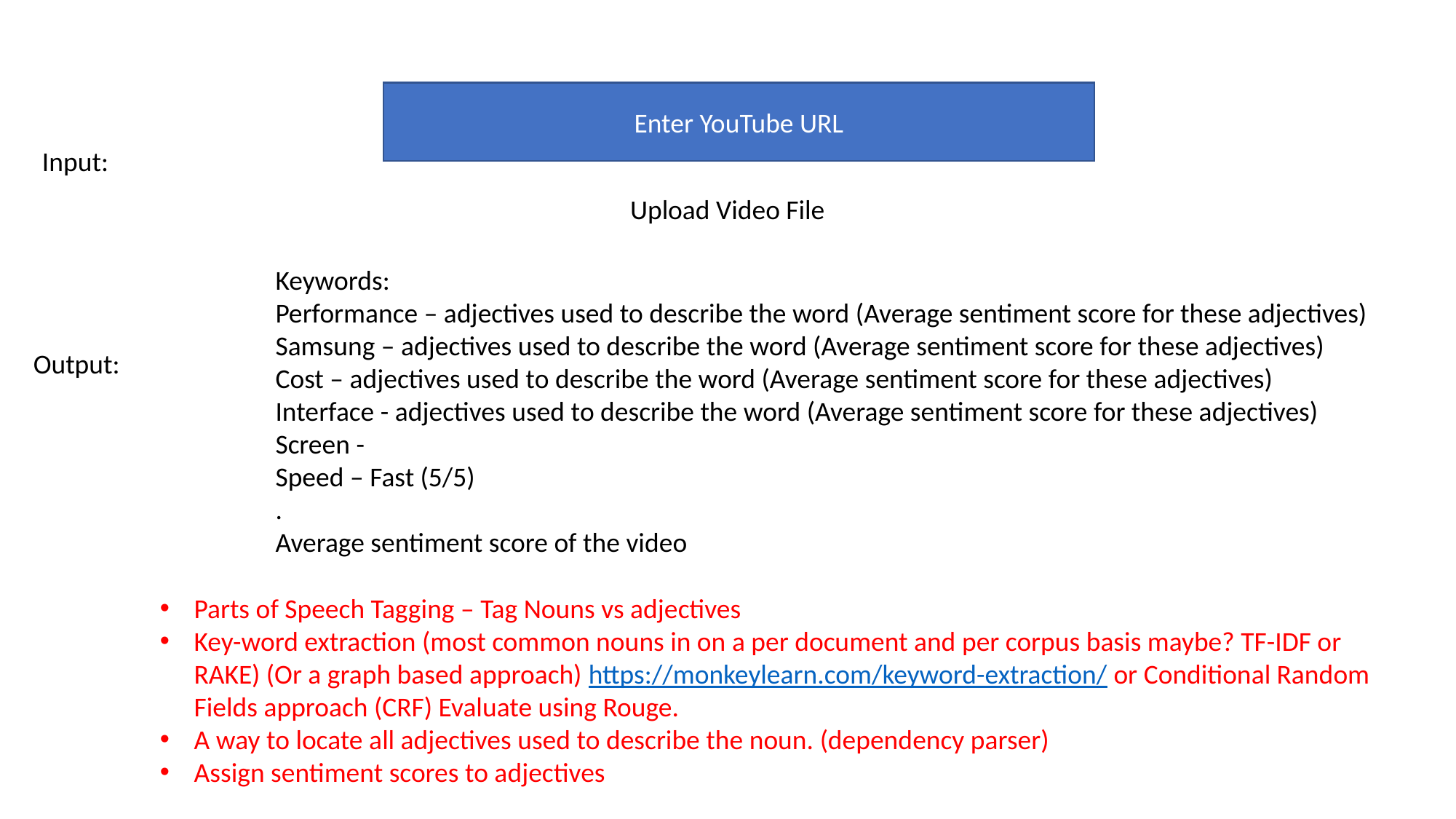

Enter YouTube URL
Input:
Upload Video File
Keywords:
Performance – adjectives used to describe the word (Average sentiment score for these adjectives)
Samsung – adjectives used to describe the word (Average sentiment score for these adjectives)
Cost – adjectives used to describe the word (Average sentiment score for these adjectives)
Interface - adjectives used to describe the word (Average sentiment score for these adjectives)
Screen -
Speed – Fast (5/5)
.
Average sentiment score of the video

Output:
Parts of Speech Tagging – Tag Nouns vs adjectives
Key-word extraction (most common nouns in on a per document and per corpus basis maybe? TF-IDF or RAKE) (Or a graph based approach) https://monkeylearn.com/keyword-extraction/ or Conditional Random Fields approach (CRF) Evaluate using Rouge.
A way to locate all adjectives used to describe the noun. (dependency parser)
Assign sentiment scores to adjectives